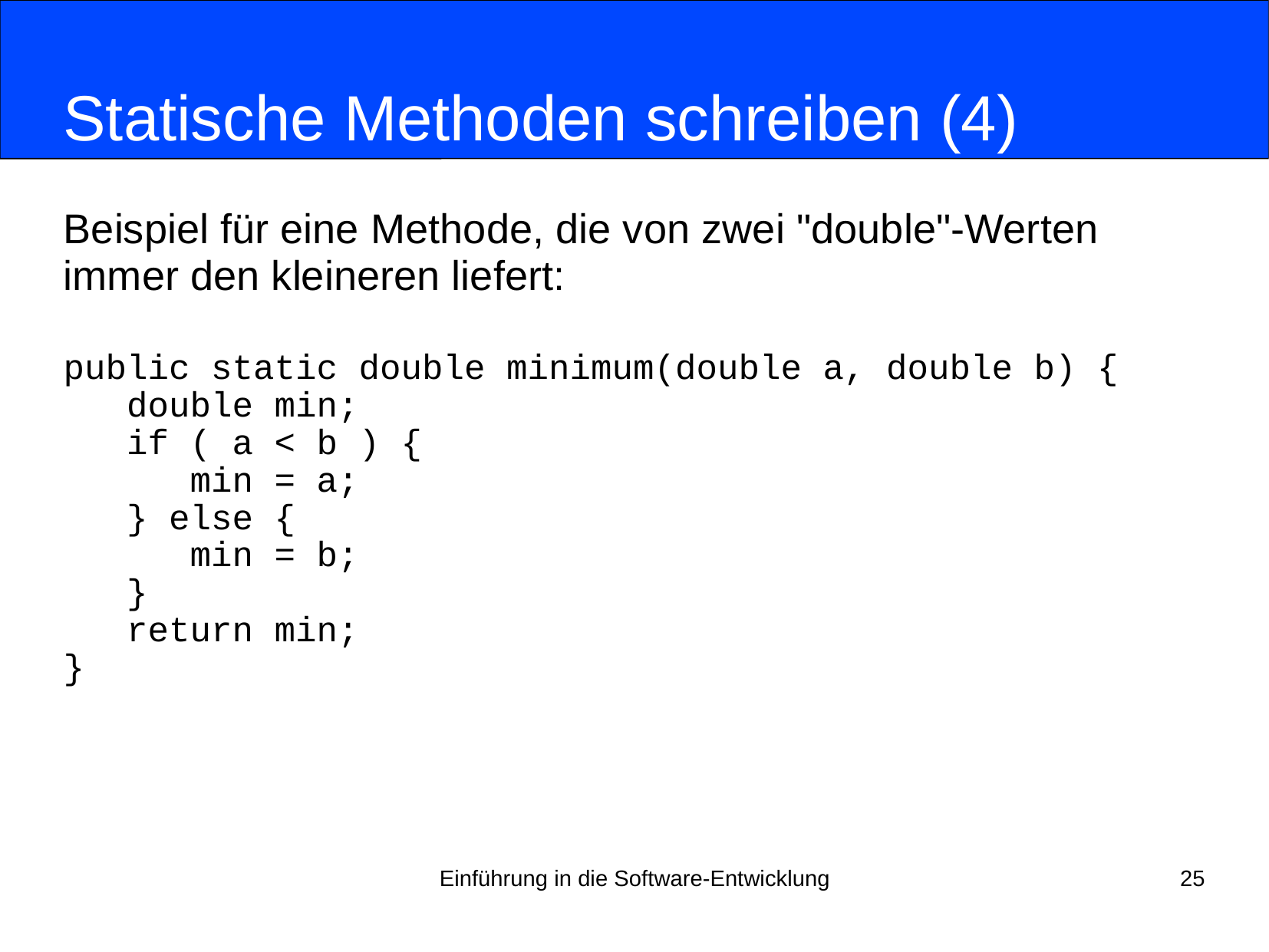

# Statische Methoden schreiben (4)
Beispiel für eine Methode, die von zwei "double"-Werten immer den kleineren liefert:

public static double minimum(double a, double b) {
   double min;
   if ( a < b ) {
      min = a;
   } else {
      min = b;
   }
   return min;
}

Einführung in die Software-Entwicklung
25